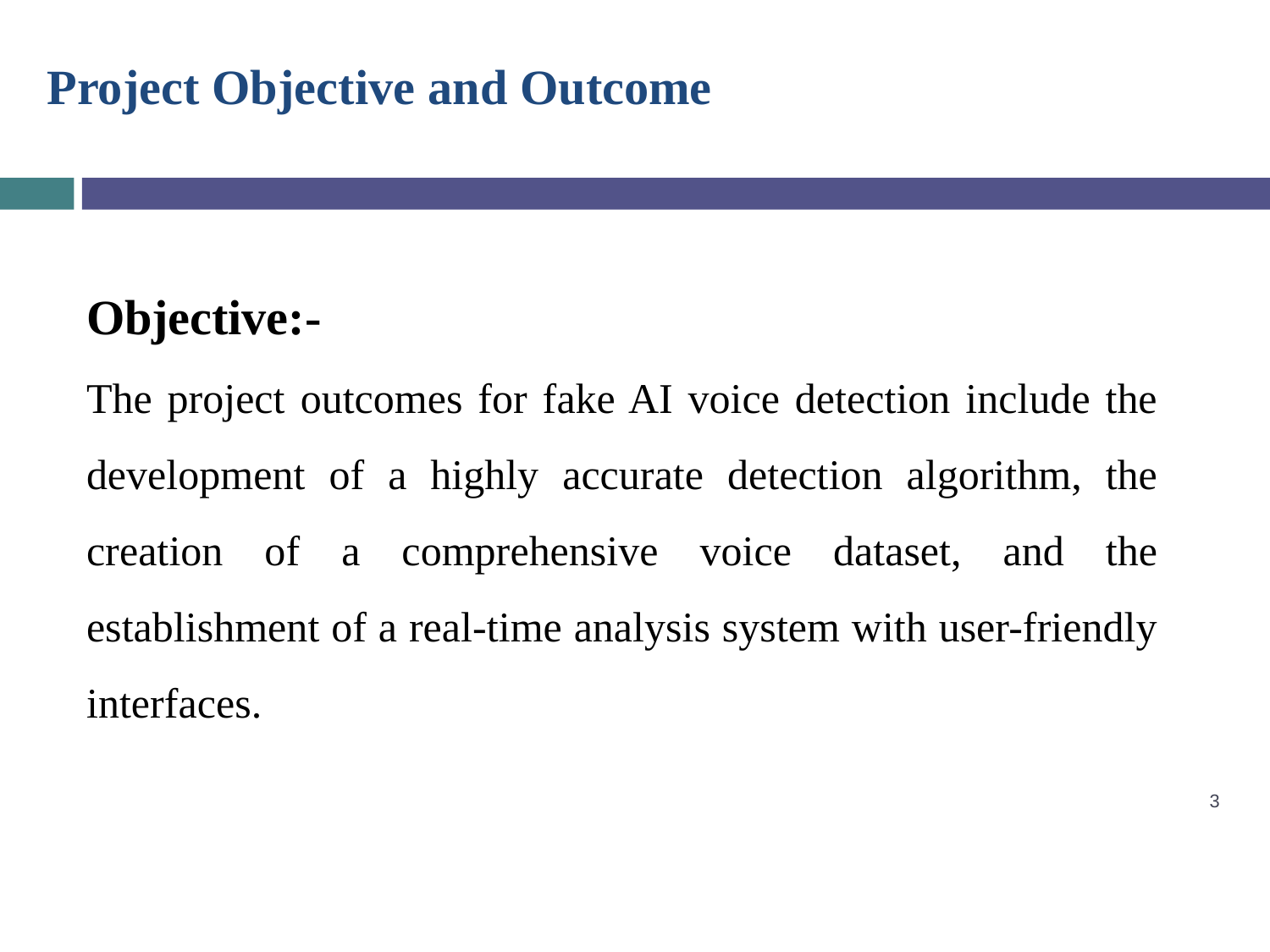

# Project Objective and Outcome
Objective:-
The project outcomes for fake AI voice detection include the development of a highly accurate detection algorithm, the creation of a comprehensive voice dataset, and the establishment of a real-time analysis system with user-friendly interfaces.

3